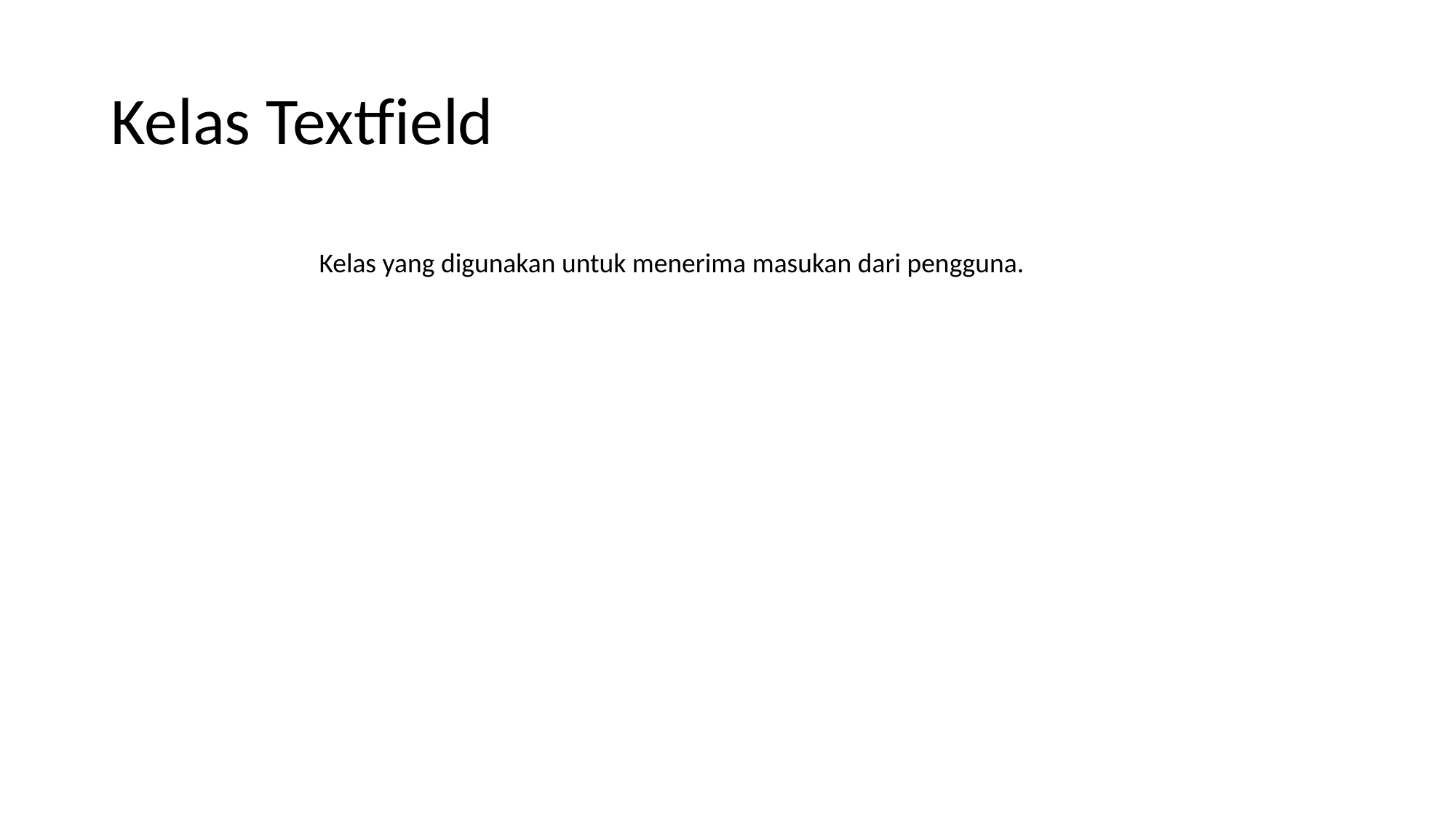

# Kelas Textfield
Kelas yang digunakan untuk menerima masukan dari pengguna.